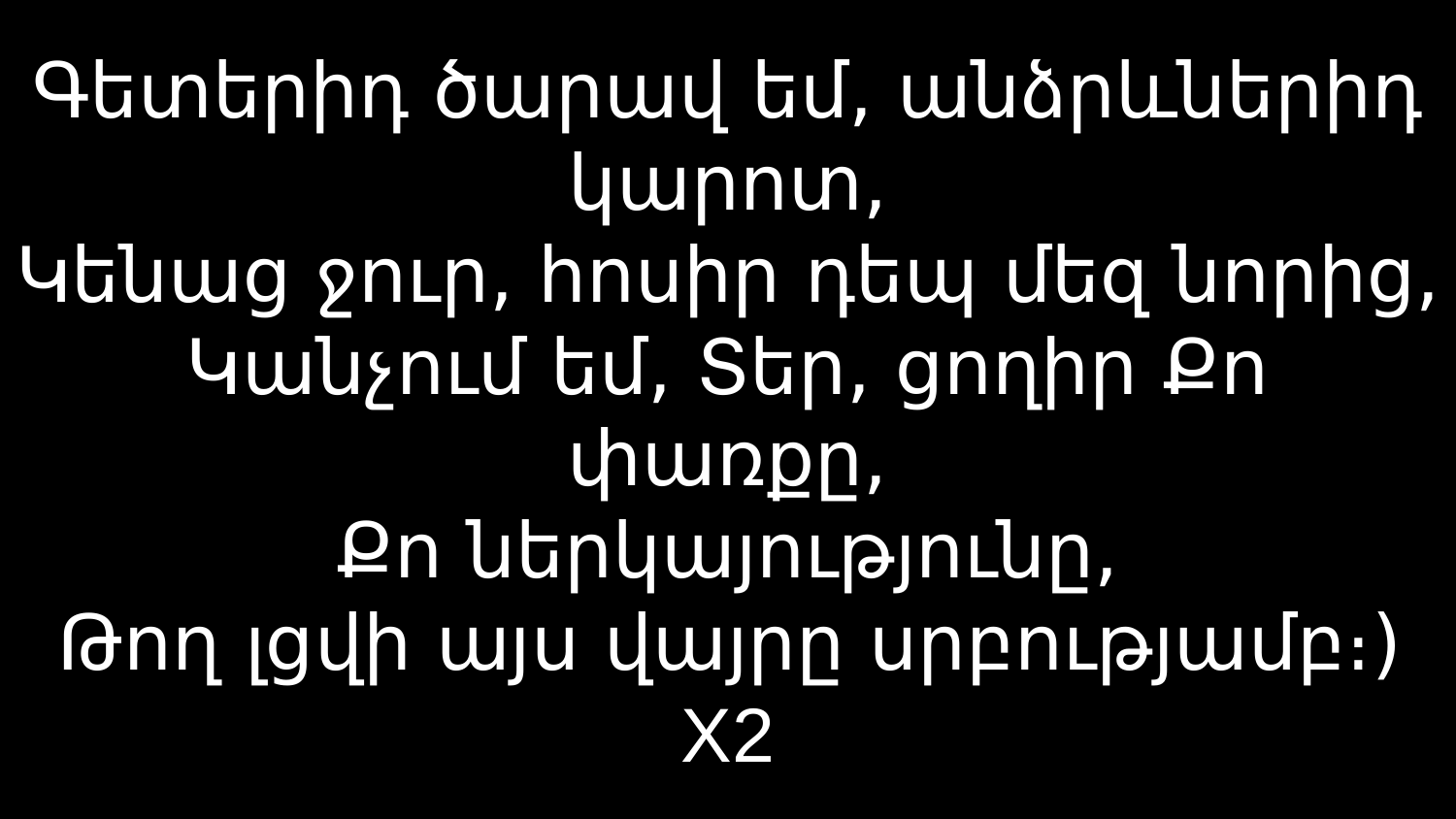

# Գետերիդ ծարավ եմ, անձրևներիդ կարոտ, Կենաց ջուր, հոսիր դեպ մեզ նորից, Կանչում եմ, Տեր, ցողիր Քո փառքը, Քո ներկայությունը, Թող լցվի այս վայրը սրբությամբ։) X2